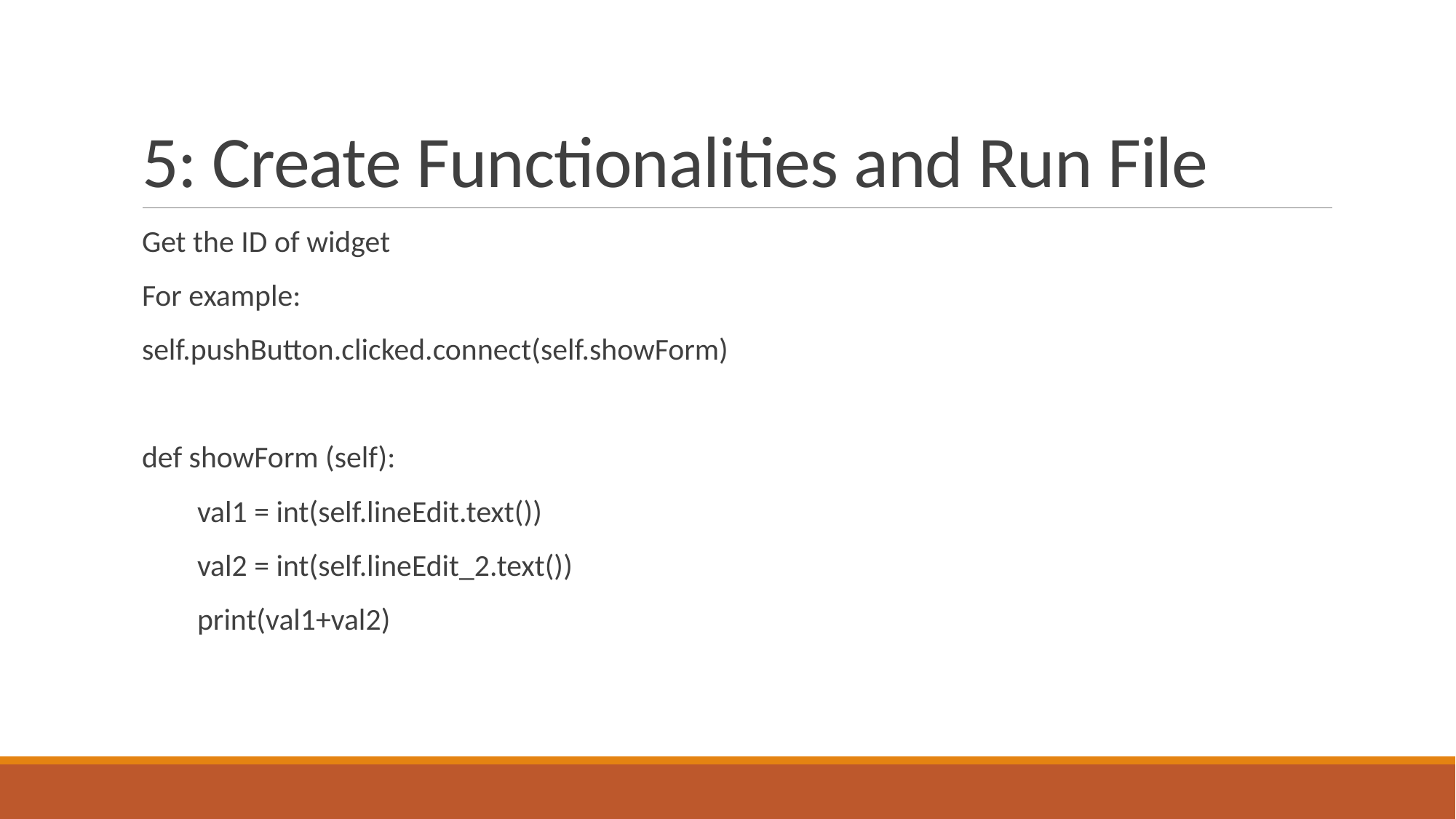

# 5: Create Functionalities and Run File
Get the ID of widget
For example:
self.pushButton.clicked.connect(self.showForm)

def showForm (self):
        val1 = int(self.lineEdit.text())
        val2 = int(self.lineEdit_2.text())
        print(val1+val2)